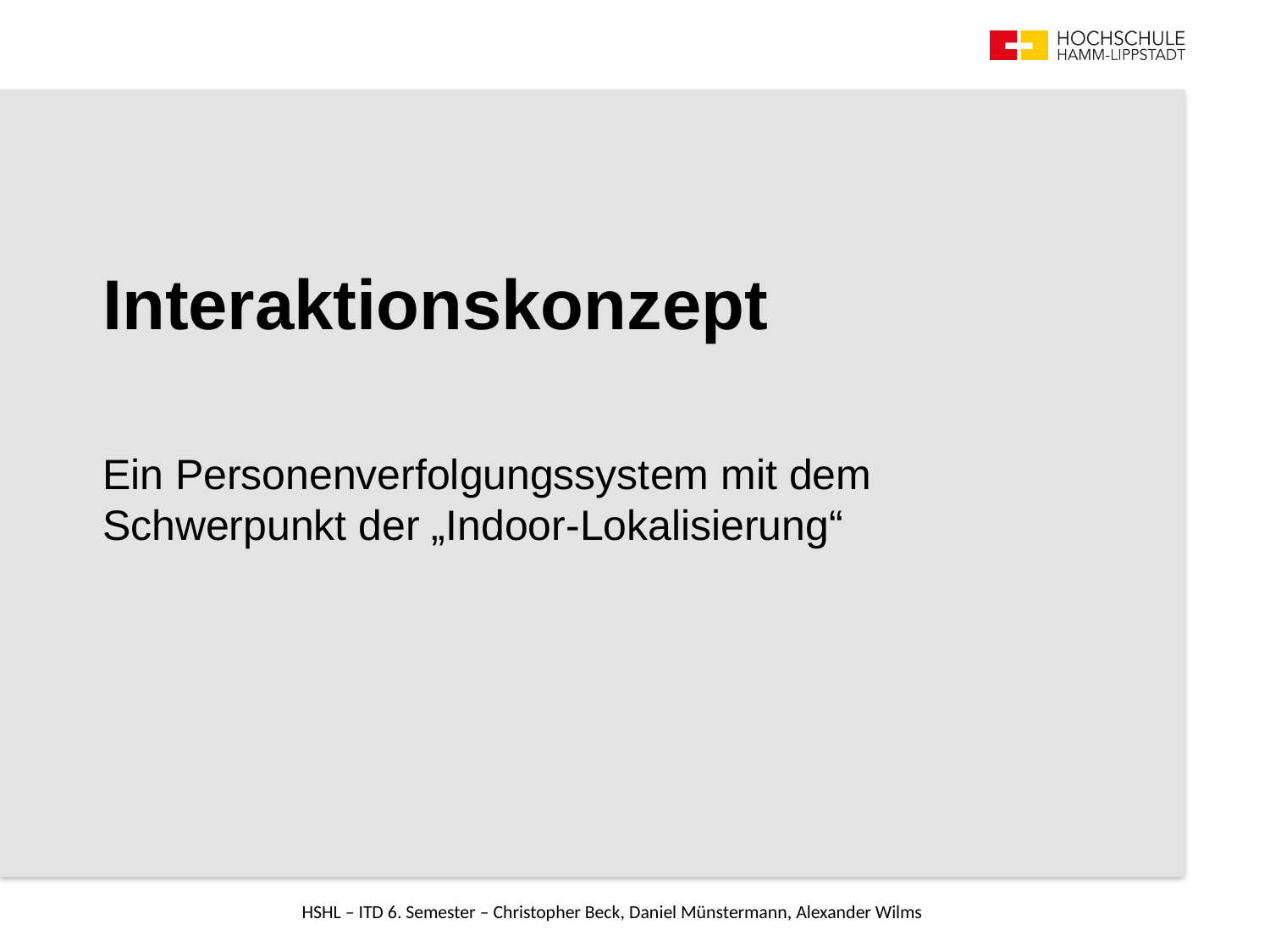

# Interaktionskonzept
Ein Personenverfolgungssystem mit dem Schwerpunkt der „Indoor-Lokalisierung“
HSHL – ITD 6. Semester – Christopher Beck, Daniel Münstermann, Alexander Wilms